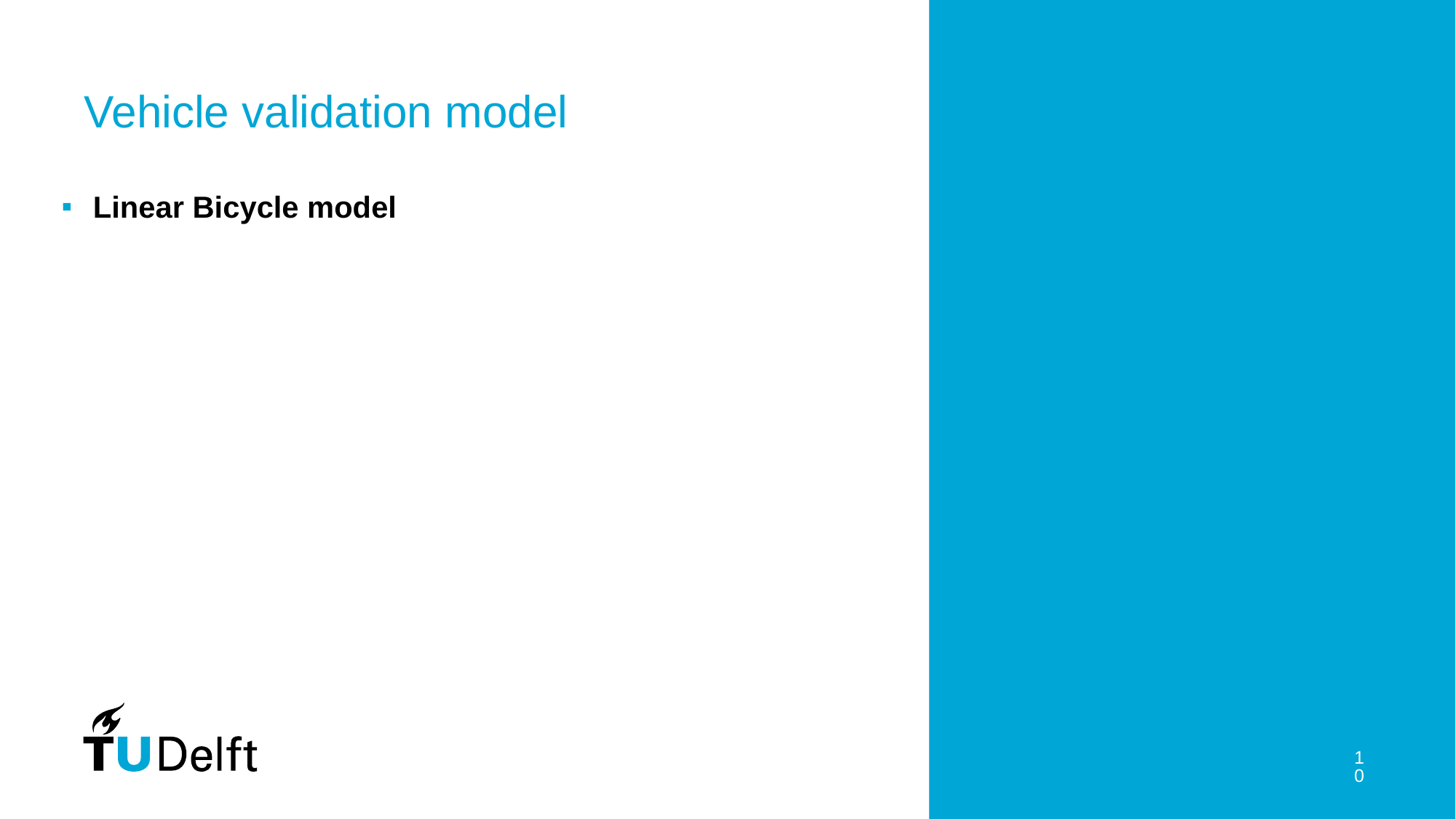

# Vehicle validation model

Linear Bicycle model

10